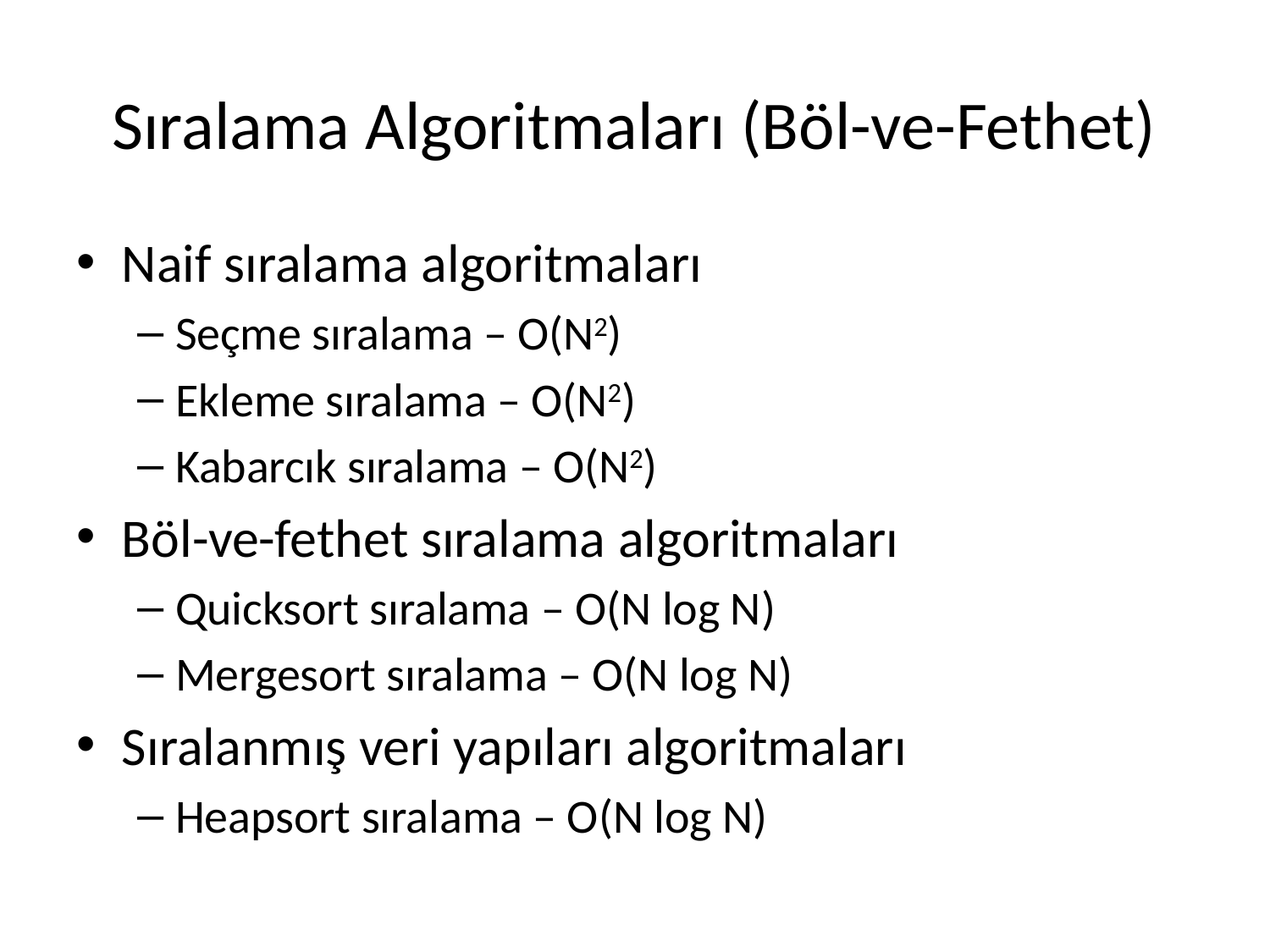

# Sıralama Algoritmaları (Böl-ve-Fethet)
Naif sıralama algoritmaları
Seçme sıralama – O(N2)
Ekleme sıralama – O(N2)
Kabarcık sıralama – O(N2)
Böl-ve-fethet sıralama algoritmaları
Quicksort sıralama – O(N log N)
Mergesort sıralama – O(N log N)
Sıralanmış veri yapıları algoritmaları
Heapsort sıralama – O(N log N)